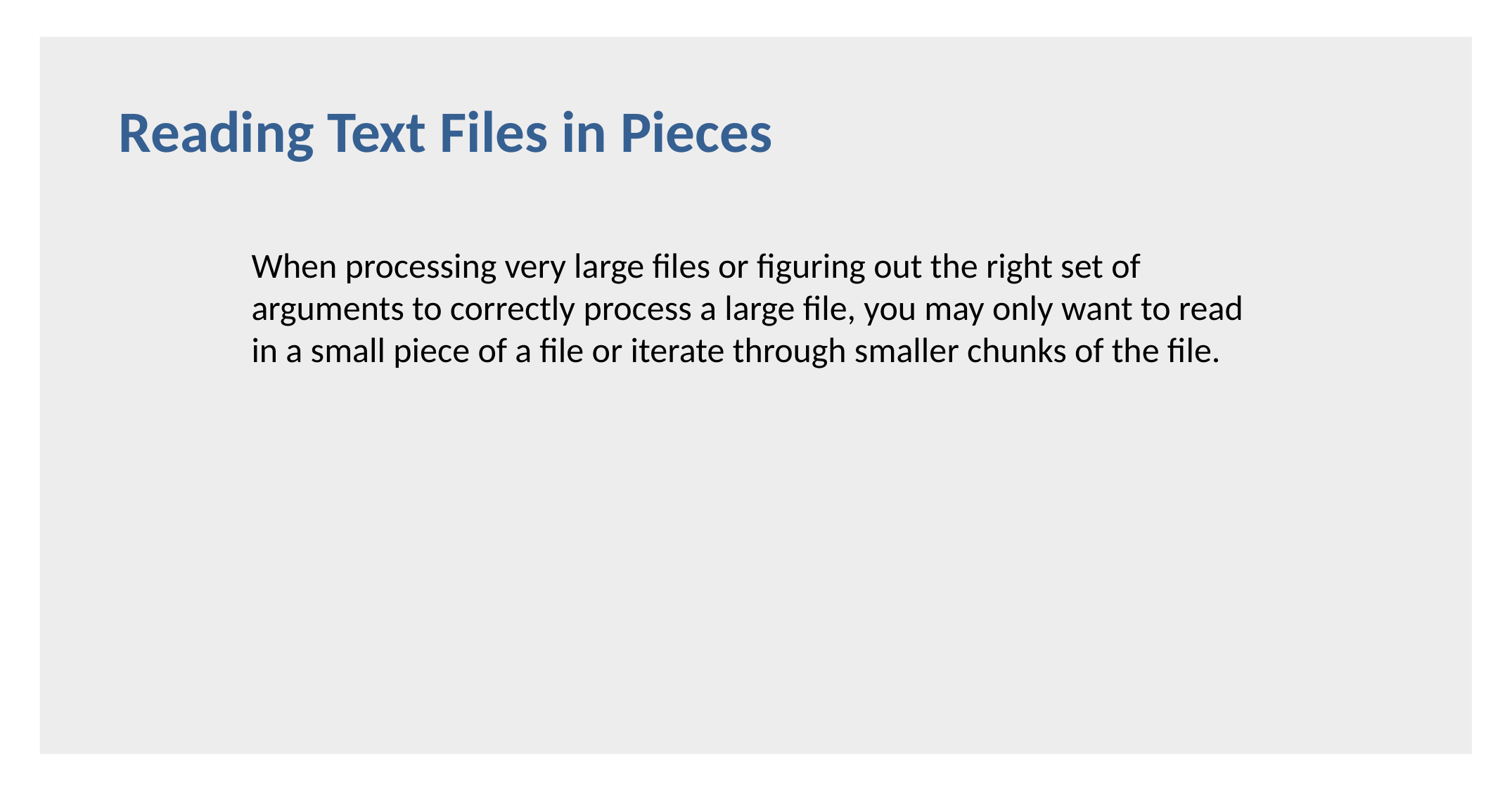

Reading Text Files in Pieces

When processing very large files or figuring out the right set of arguments to correctly process a large file, you may only want to read in a small piece of a file or iterate through smaller chunks of the file.